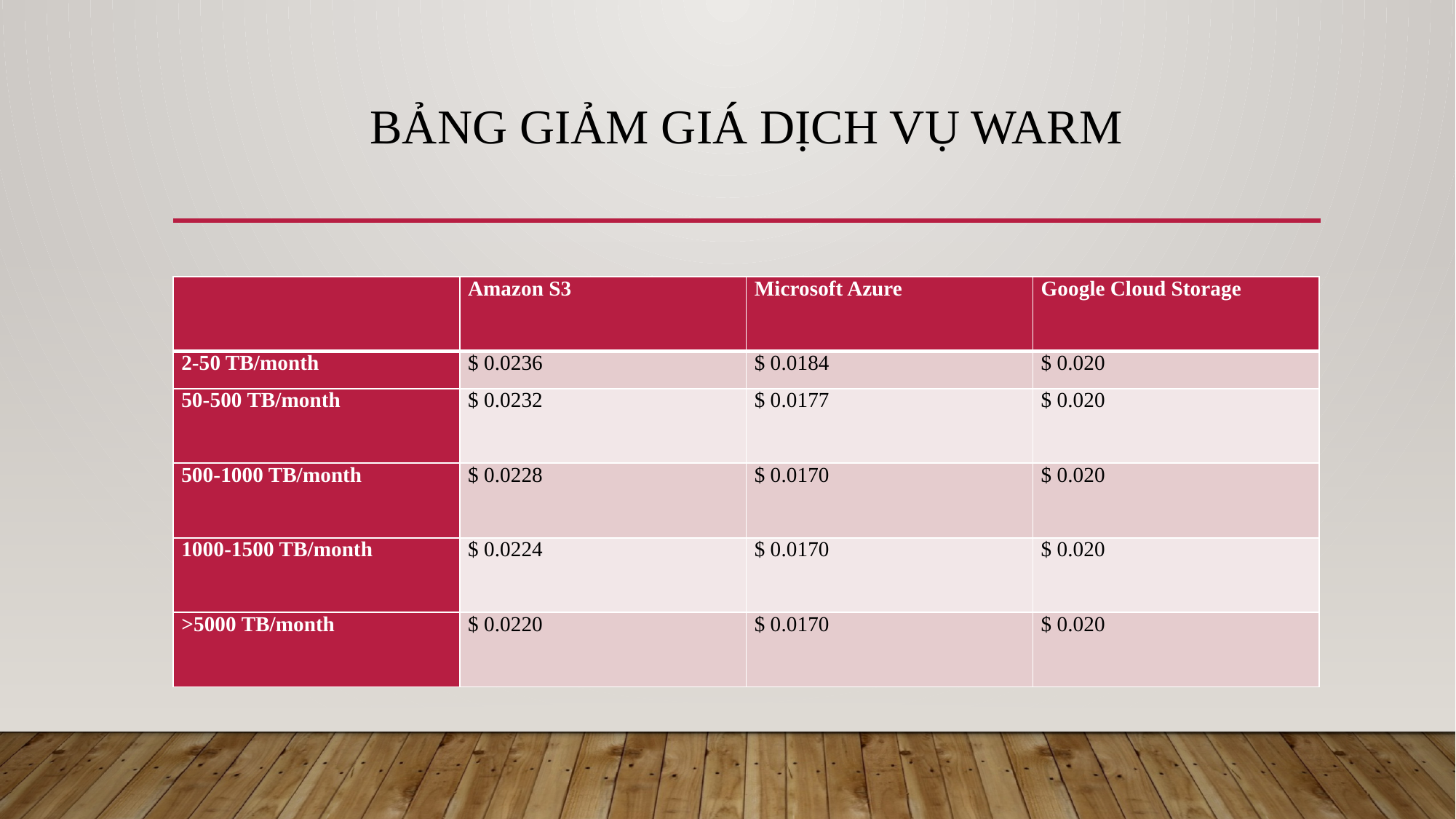

# Bảng giảm giá dịch vụ WARM
|  | Amazon S3 | Microsoft Azure | Google Cloud Storage |
| --- | --- | --- | --- |
| 2-50 TB/month | $ 0.0236 | $ 0.0184 | $ 0.020 |
| 50-500 TB/month | $ 0.0232 | $ 0.0177 | $ 0.020 |
| 500-1000 TB/month | $ 0.0228 | $ 0.0170 | $ 0.020 |
| 1000-1500 TB/month | $ 0.0224 | $ 0.0170 | $ 0.020 |
| >5000 TB/month | $ 0.0220 | $ 0.0170 | $ 0.020 |